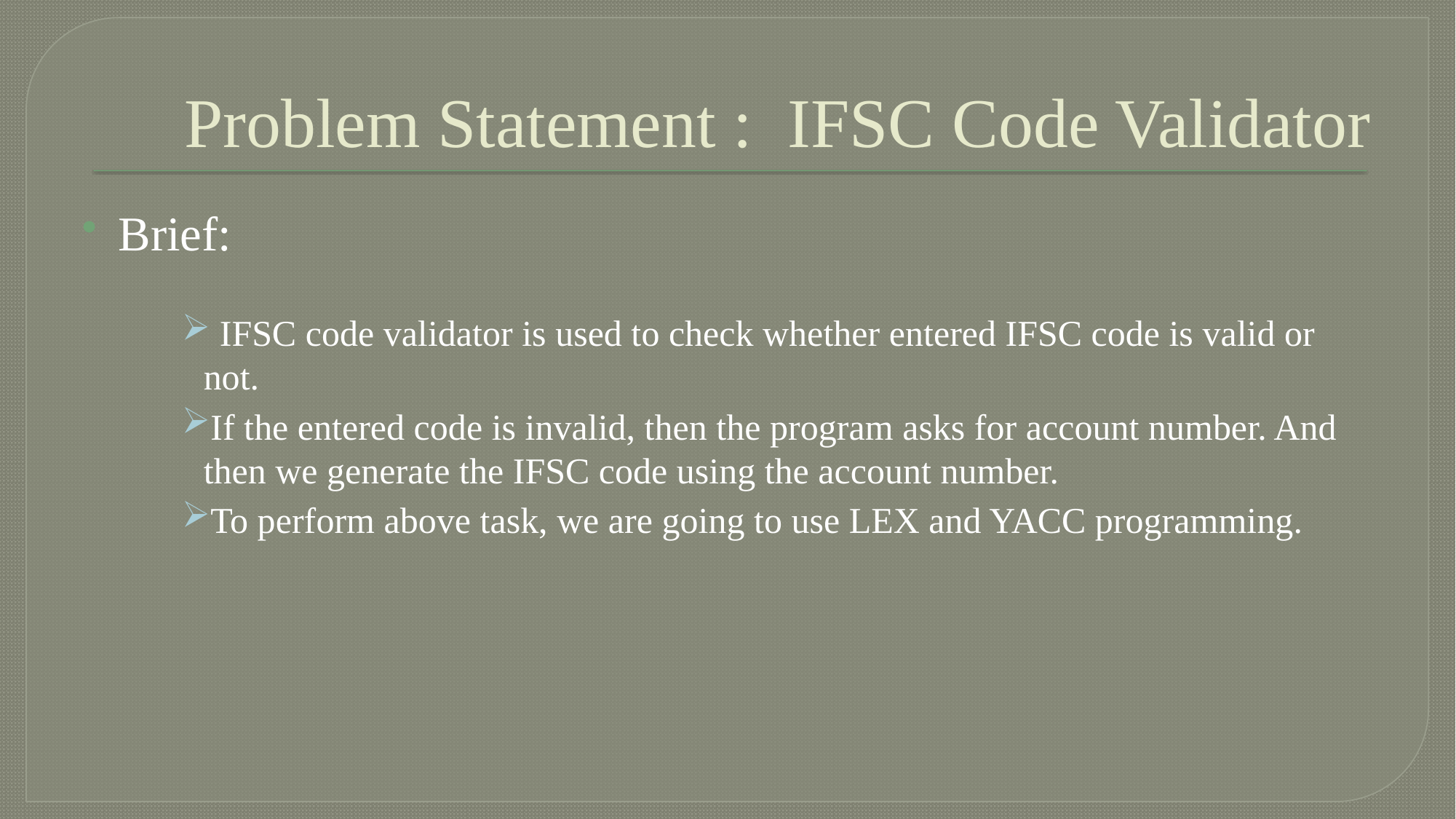

# Problem Statement :  IFSC Code Validator
Brief:

 IFSC code validator is used to check whether entered IFSC code is valid or not.
If the entered code is invalid, then the program asks for account number. And then we generate the IFSC code using the account number.
To perform above task, we are going to use LEX and YACC programming.